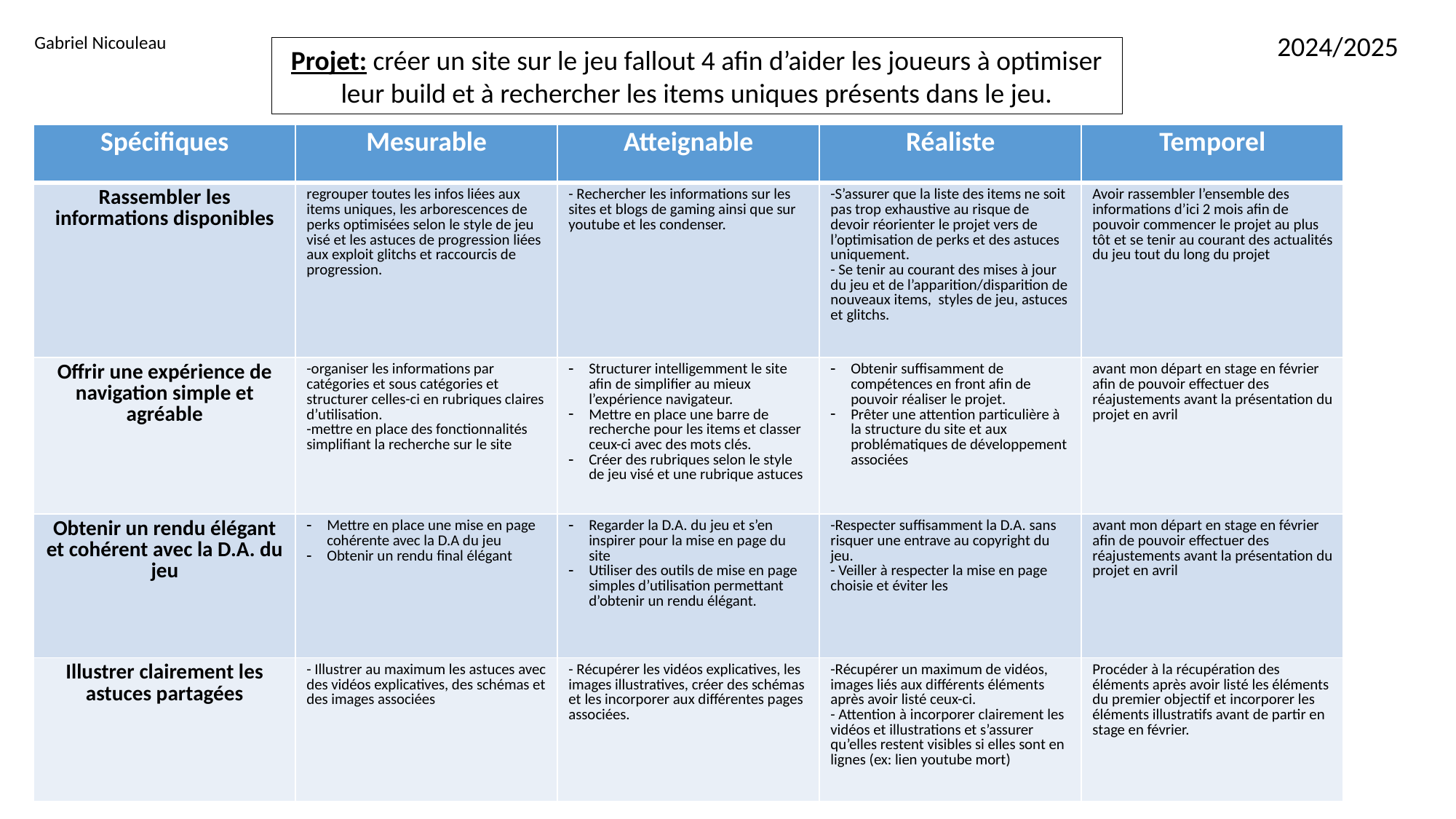

2024/2025
Gabriel Nicouleau
Projet: créer un site sur le jeu fallout 4 afin d’aider les joueurs à optimiser leur build et à rechercher les items uniques présents dans le jeu.
| Spécifiques | Mesurable | Atteignable | Réaliste | Temporel |
| --- | --- | --- | --- | --- |
| Rassembler les informations disponibles | regrouper toutes les infos liées aux items uniques, les arborescences de perks optimisées selon le style de jeu visé et les astuces de progression liées aux exploit glitchs et raccourcis de progression. | - Rechercher les informations sur les sites et blogs de gaming ainsi que sur youtube et les condenser. | -S’assurer que la liste des items ne soit pas trop exhaustive au risque de devoir réorienter le projet vers de l’optimisation de perks et des astuces uniquement. - Se tenir au courant des mises à jour du jeu et de l’apparition/disparition de nouveaux items, styles de jeu, astuces et glitchs. | Avoir rassembler l’ensemble des informations d’ici 2 mois afin de pouvoir commencer le projet au plus tôt et se tenir au courant des actualités du jeu tout du long du projet |
| Offrir une expérience de navigation simple et agréable | -organiser les informations par catégories et sous catégories et structurer celles-ci en rubriques claires d’utilisation. -mettre en place des fonctionnalités simplifiant la recherche sur le site | Structurer intelligemment le site afin de simplifier au mieux l’expérience navigateur. Mettre en place une barre de recherche pour les items et classer ceux-ci avec des mots clés. Créer des rubriques selon le style de jeu visé et une rubrique astuces | Obtenir suffisamment de compétences en front afin de pouvoir réaliser le projet. Prêter une attention particulière à la structure du site et aux problématiques de développement associées | avant mon départ en stage en février afin de pouvoir effectuer des réajustements avant la présentation du projet en avril |
| Obtenir un rendu élégant et cohérent avec la D.A. du jeu | Mettre en place une mise en page cohérente avec la D.A du jeu Obtenir un rendu final élégant | Regarder la D.A. du jeu et s’en inspirer pour la mise en page du site Utiliser des outils de mise en page simples d’utilisation permettant d’obtenir un rendu élégant. | -Respecter suffisamment la D.A. sans risquer une entrave au copyright du jeu. - Veiller à respecter la mise en page choisie et éviter les | avant mon départ en stage en février afin de pouvoir effectuer des réajustements avant la présentation du projet en avril |
| Illustrer clairement les astuces partagées | - Illustrer au maximum les astuces avec des vidéos explicatives, des schémas et des images associées | - Récupérer les vidéos explicatives, les images illustratives, créer des schémas et les incorporer aux différentes pages associées. | -Récupérer un maximum de vidéos, images liés aux différents éléments après avoir listé ceux-ci. - Attention à incorporer clairement les vidéos et illustrations et s’assurer qu’elles restent visibles si elles sont en lignes (ex: lien youtube mort) | Procéder à la récupération des éléments après avoir listé les éléments du premier objectif et incorporer les éléments illustratifs avant de partir en stage en février. |